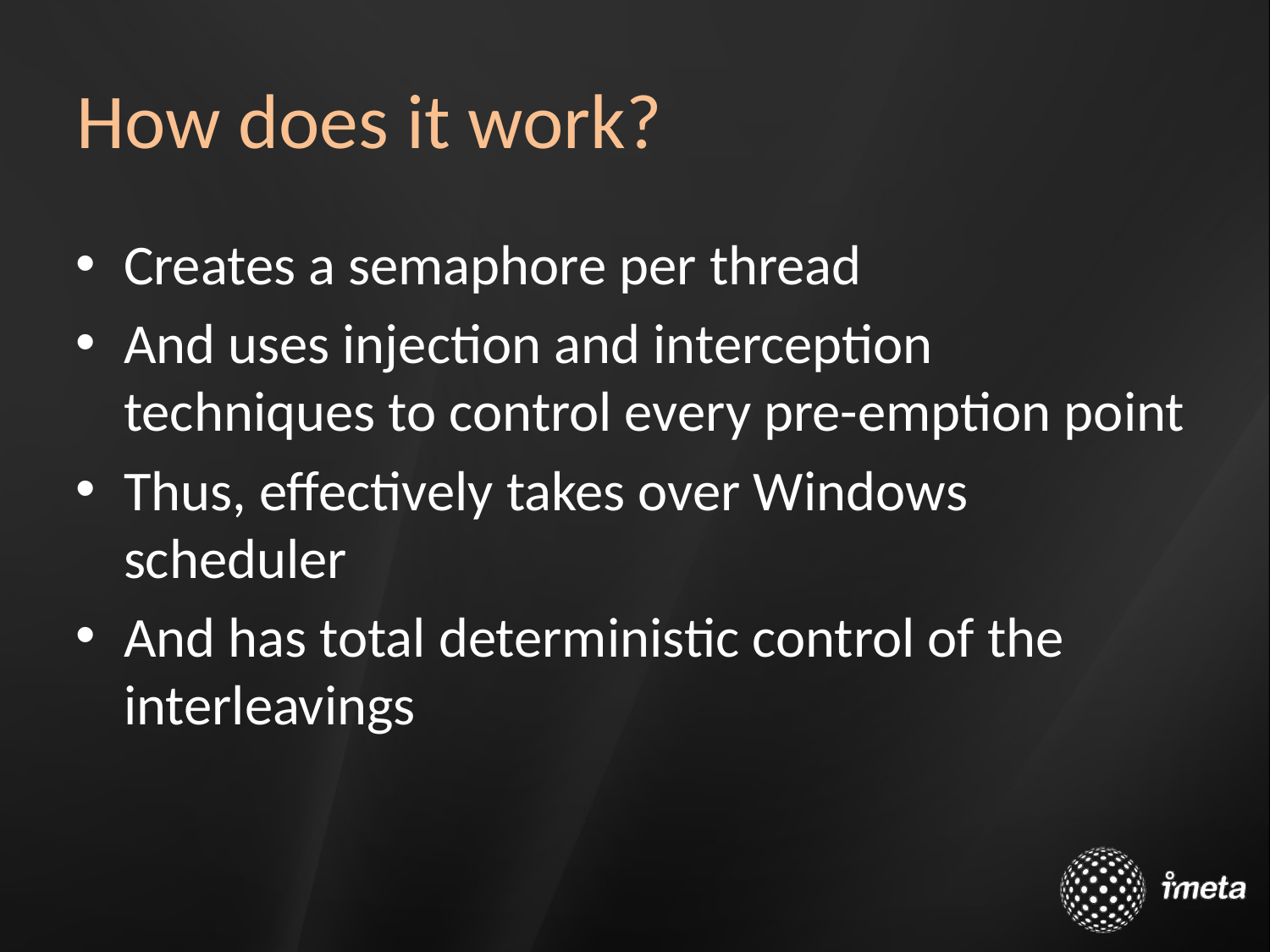

# How does it work?
Creates a semaphore per thread
And uses injection and interception techniques to control every pre-emption point
Thus, effectively takes over Windows scheduler
And has total deterministic control of the interleavings